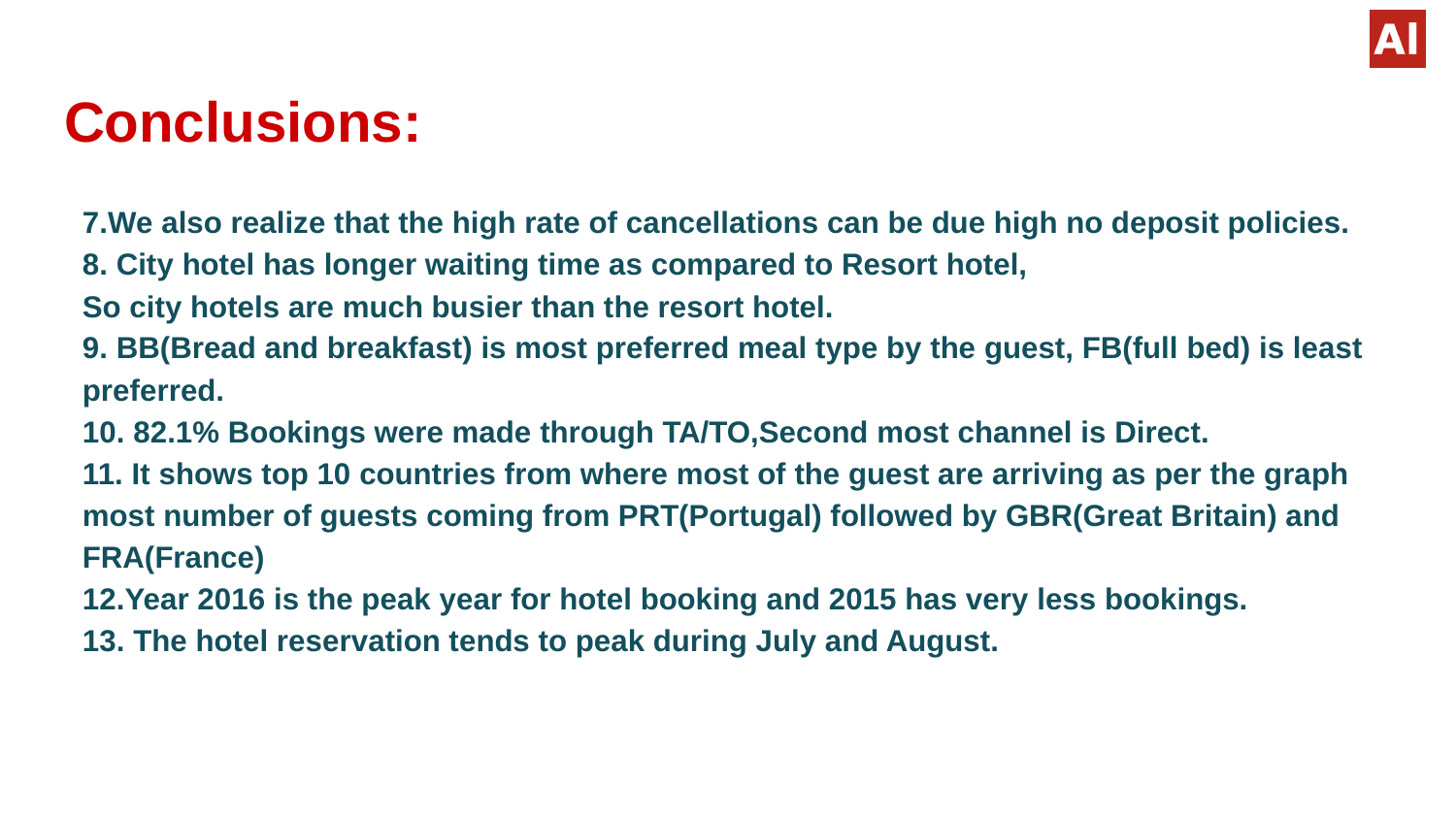

# Conclusions:
7.We also realize that the high rate of cancellations can be due high no deposit policies.
8. City hotel has longer waiting time as compared to Resort hotel,
So city hotels are much busier than the resort hotel.
9. BB(Bread and breakfast) is most preferred meal type by the guest, FB(full bed) is least preferred.
10. 82.1% Bookings were made through TA/TO,Second most channel is Direct.
11. It shows top 10 countries from where most of the guest are arriving as per the graph most number of guests coming from PRT(Portugal) followed by GBR(Great Britain) and FRA(France)
12.Year 2016 is the peak year for hotel booking and 2015 has very less bookings.
13. The hotel reservation tends to peak during July and August.

9